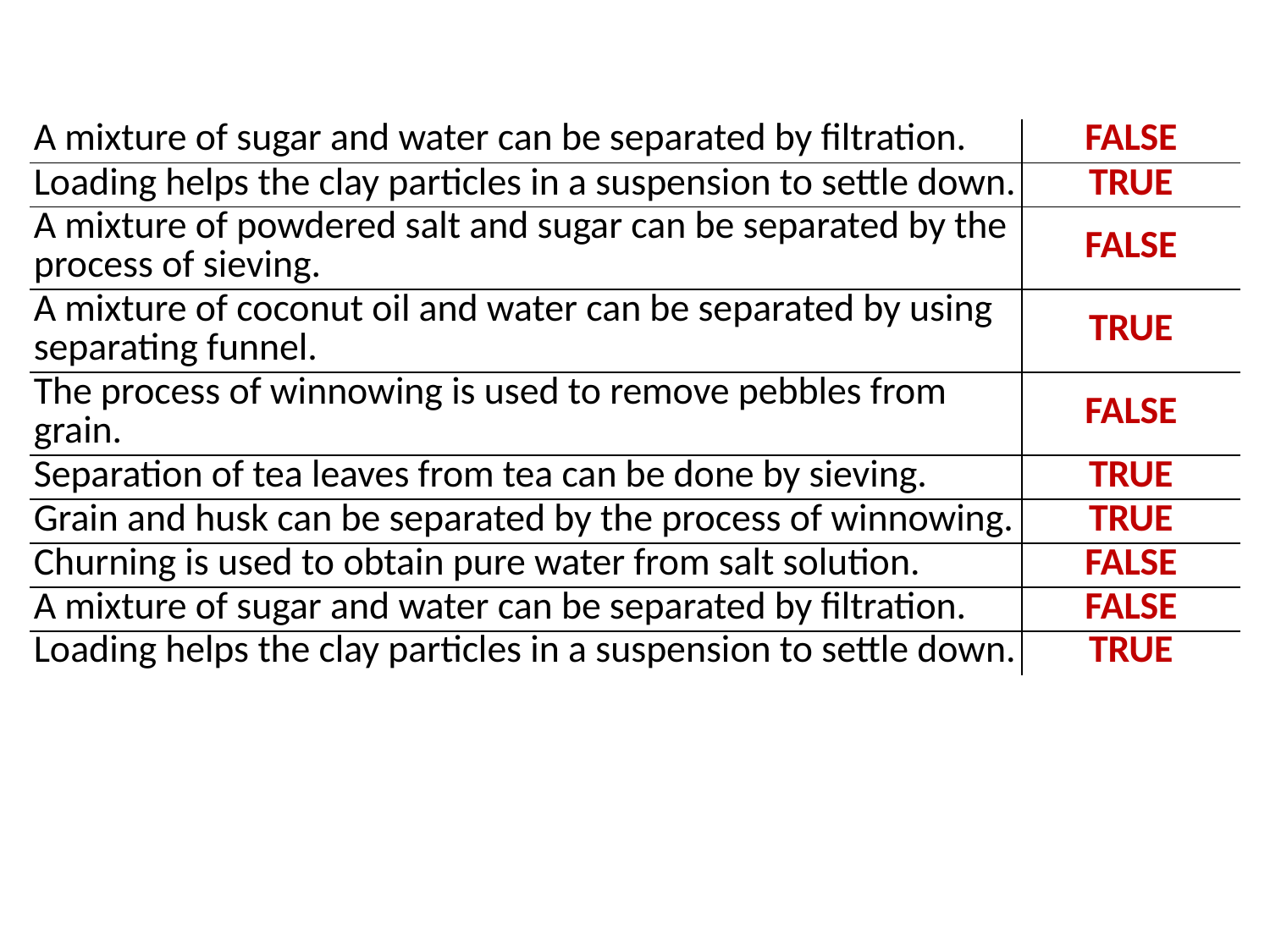

| A mixture of sugar and water can be separated by filtration. | FALSE |
| --- | --- |
| Loading helps the clay particles in a suspension to settle down. | TRUE |
| A mixture of powdered salt and sugar can be separated by the process of sieving. | FALSE |
| A mixture of coconut oil and water can be separated by using separating funnel. | TRUE |
| The process of winnowing is used to remove pebbles from grain. | FALSE |
| Separation of tea leaves from tea can be done by sieving. | TRUE |
| Grain and husk can be separated by the process of winnowing. | TRUE |
| Churning is used to obtain pure water from salt solution. | FALSE |
| A mixture of sugar and water can be separated by filtration. | FALSE |
| Loading helps the clay particles in a suspension to settle down. | TRUE |